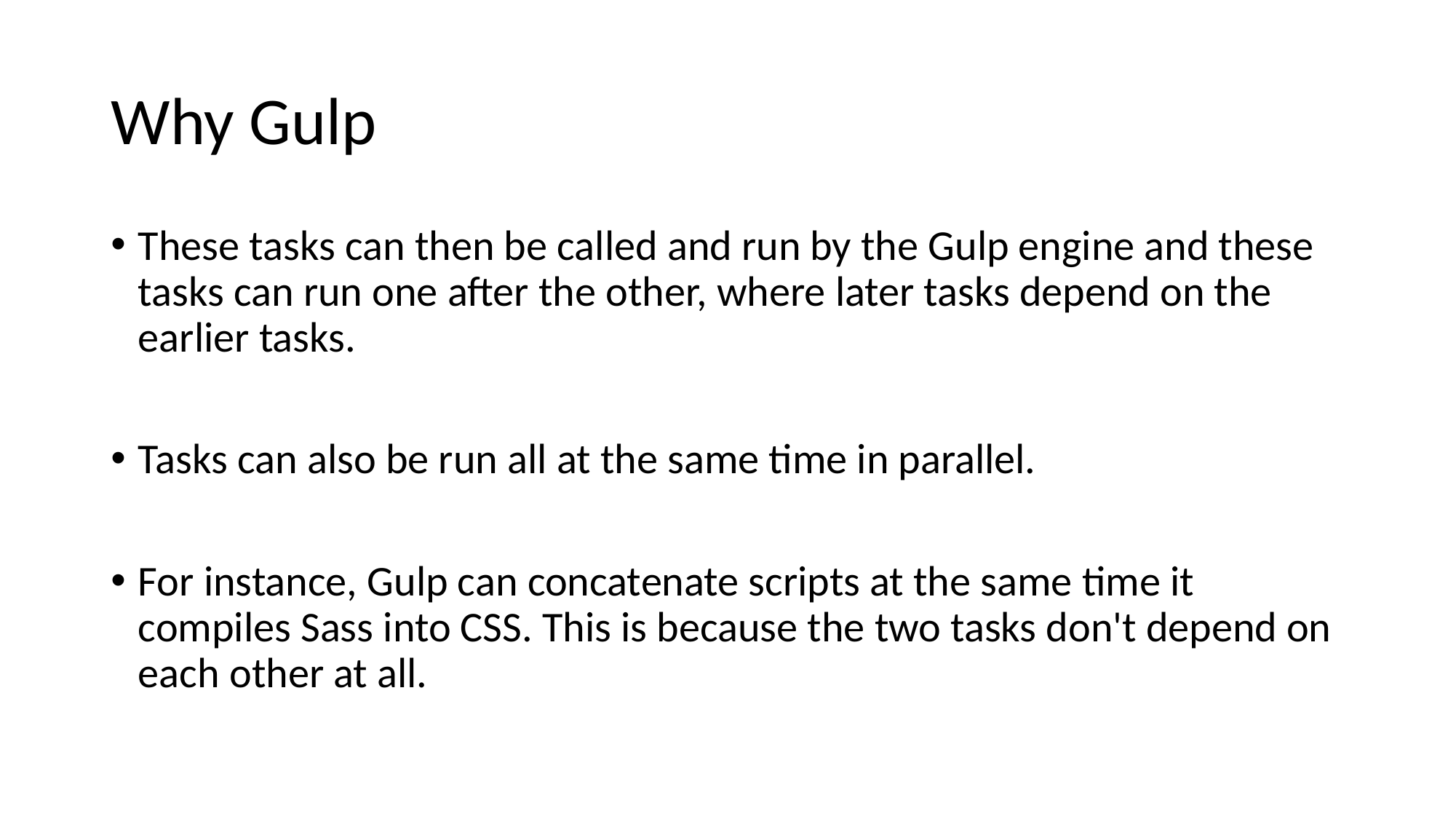

# Why Gulp
These tasks can then be called and run by the Gulp engine and these tasks can run one after the other, where later tasks depend on the earlier tasks.

Tasks can also be run all at the same time in parallel.

For instance, Gulp can concatenate scripts at the same time it compiles Sass into CSS. This is because the two tasks don't depend on each other at all.